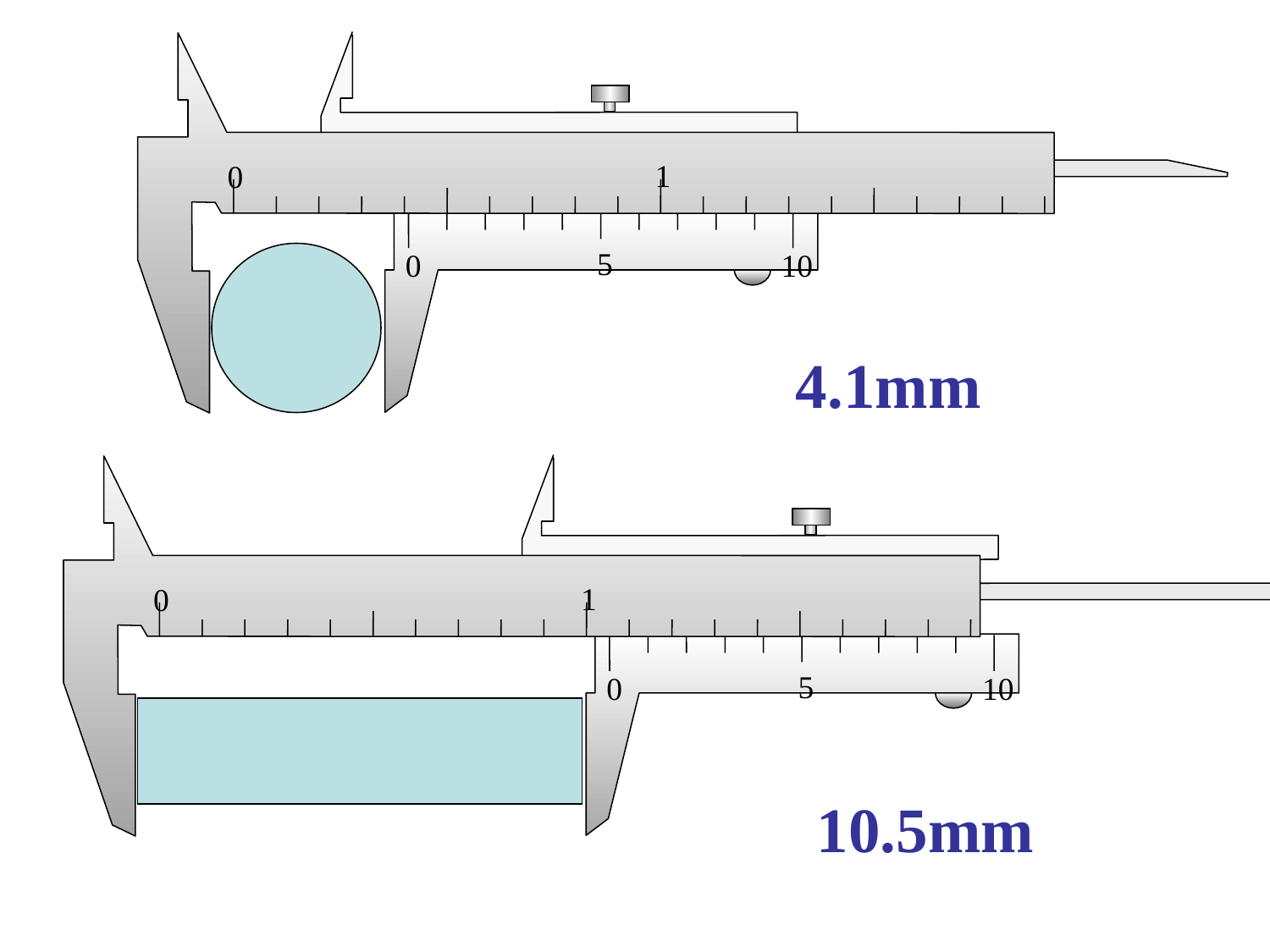

5
0
10

1
0

4.1mm

5
0
10

1
0

10.5mm